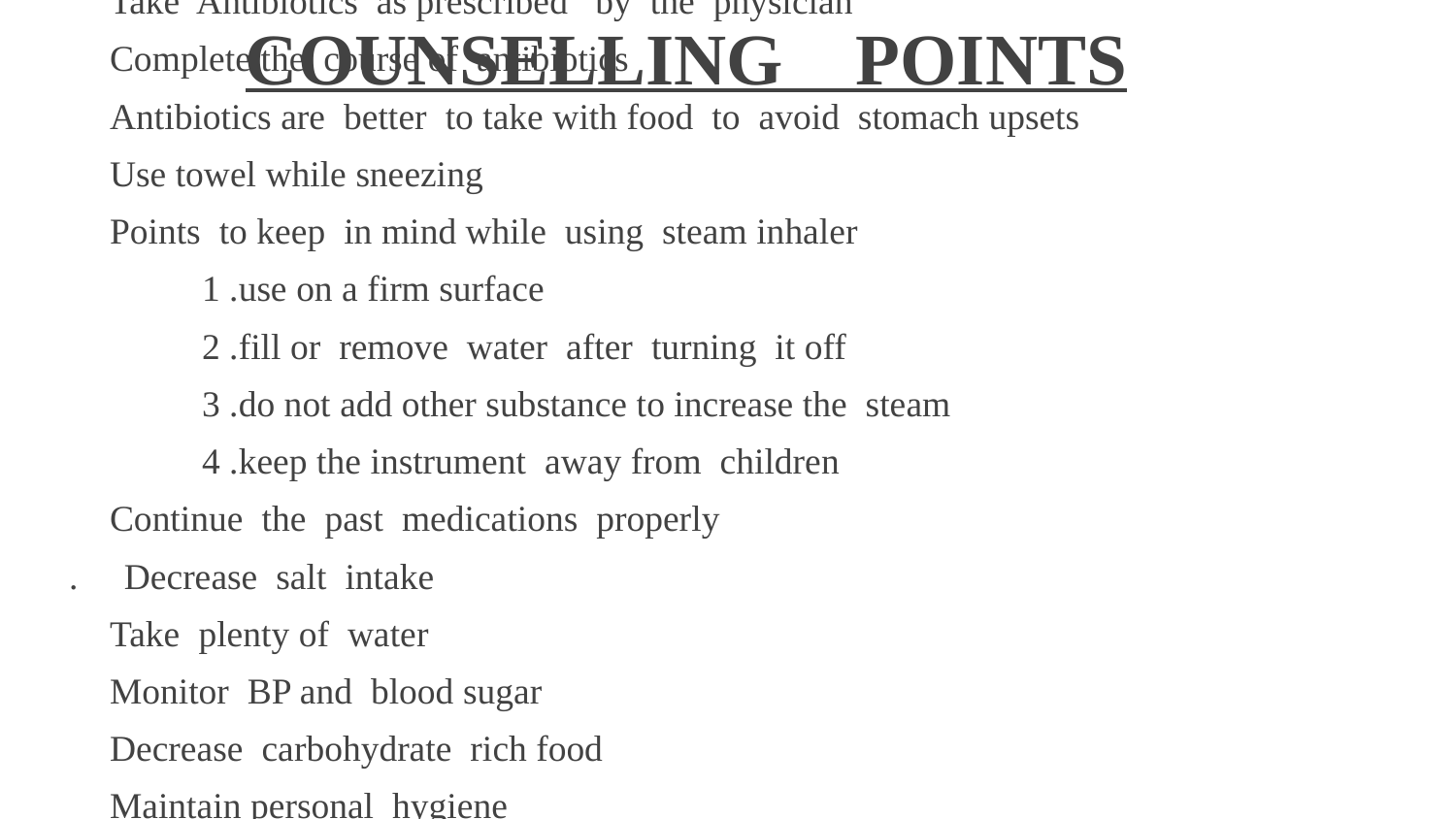

# COUNSELLING    POINTS
Take  Antibiotics  as prescribed   by  the  physician
Complete the  course of  antibiotics
Antibiotics are  better  to take with food  to  avoid  stomach upsets
Use towel while sneezing
Points  to keep  in mind while  using  steam inhaler
          1 .use on a firm surface
          2 .fill or  remove  water  after  turning  it off
          3 .do not add other substance to increase the  steam
          4 .keep the instrument  away from  children
Continue  the  past  medications  properly
.     Decrease  salt  intake
Take  plenty of  water
Monitor  BP and  blood sugar
Decrease  carbohydrate  rich food
Maintain personal  hygiene
Keep away  from  dust and allergens